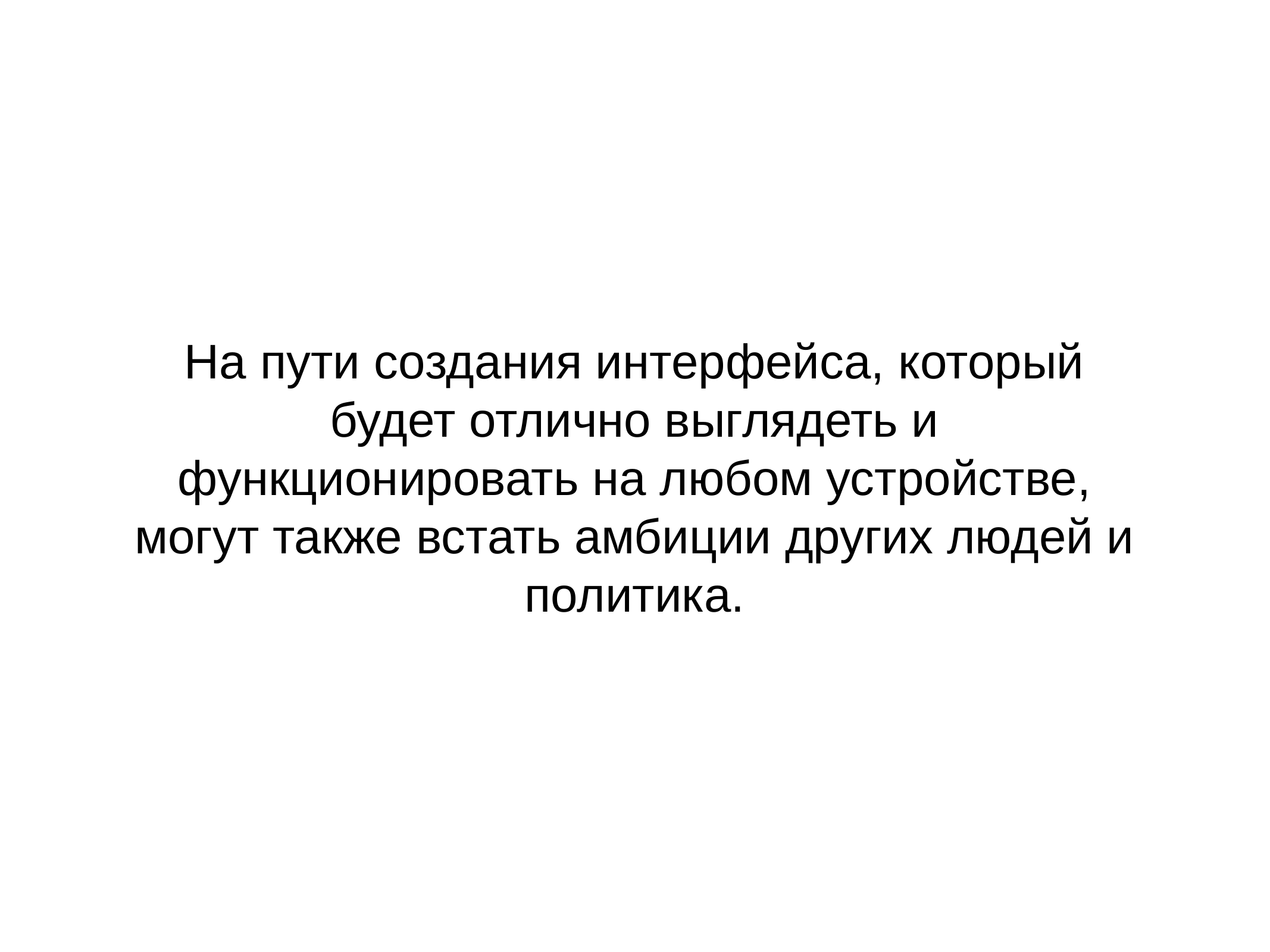

# На пути создания интерфейса, который будет отлично выглядеть и функционировать на любом устройстве, могут также встать амбиции других людей и политика.